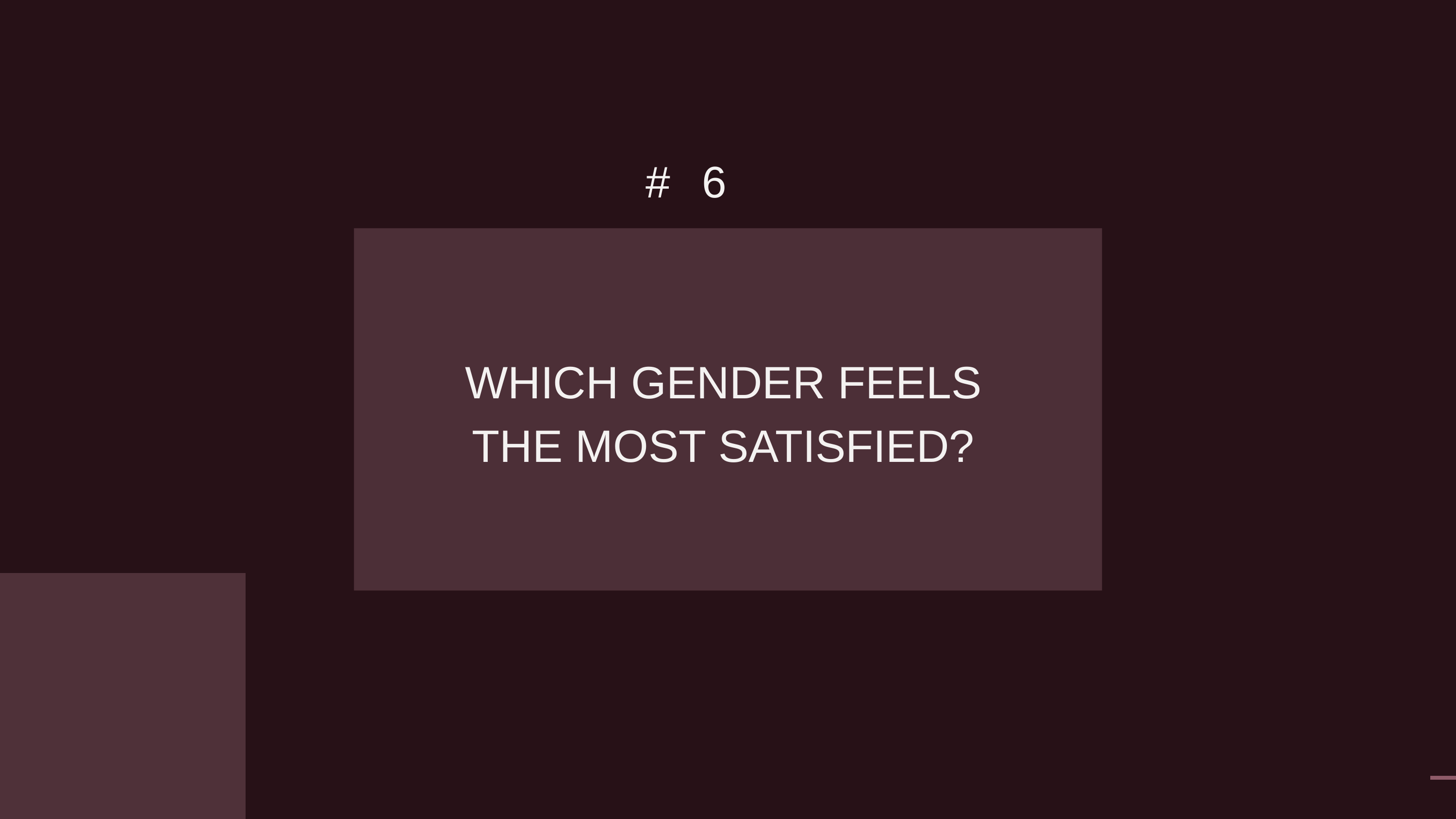

#6

WHICH GENDER FEELS THE MOST SATISFIED?